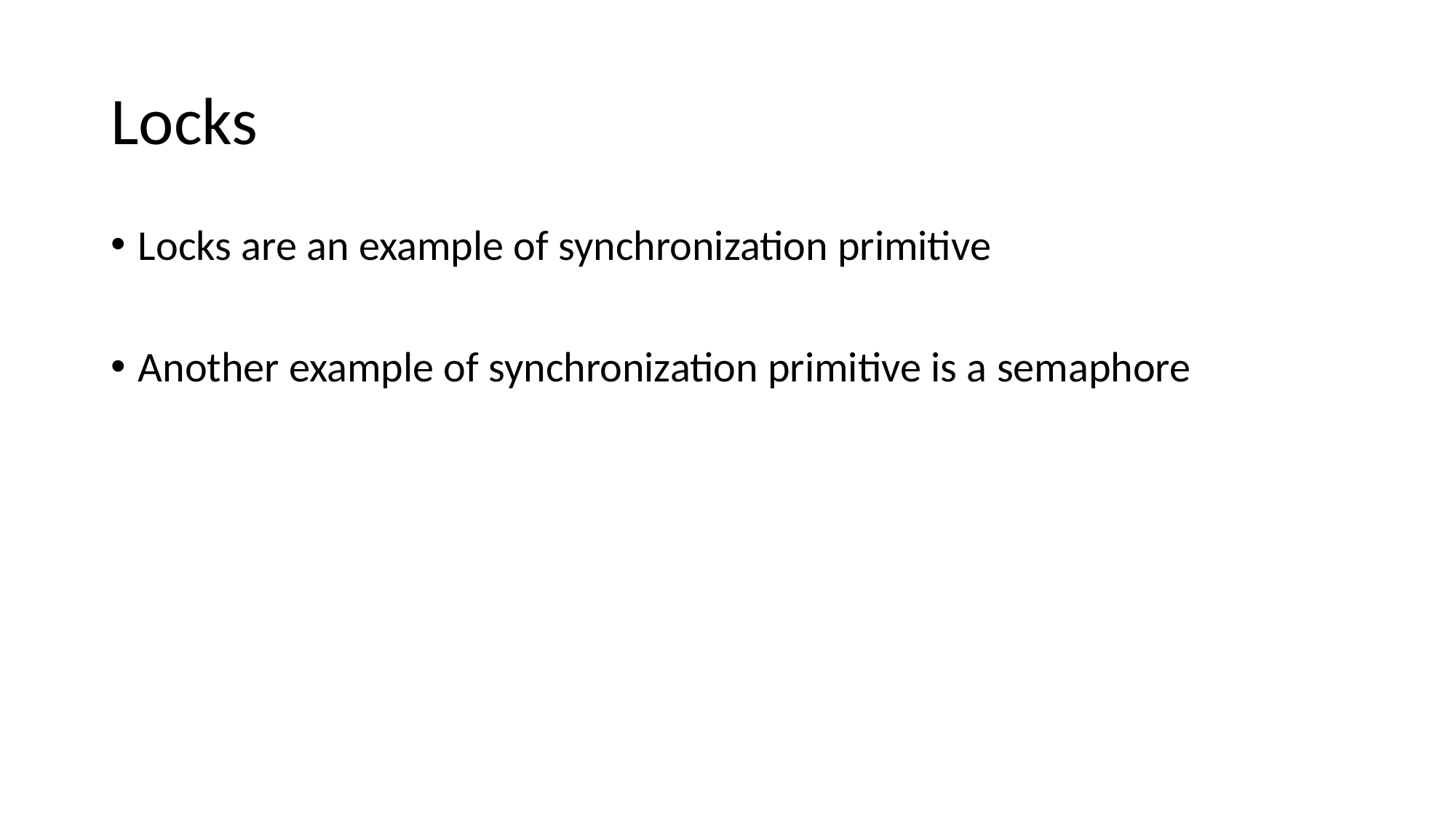

# Locks
Locks are an example of synchronization primitive

Another example of synchronization primitive is a semaphore